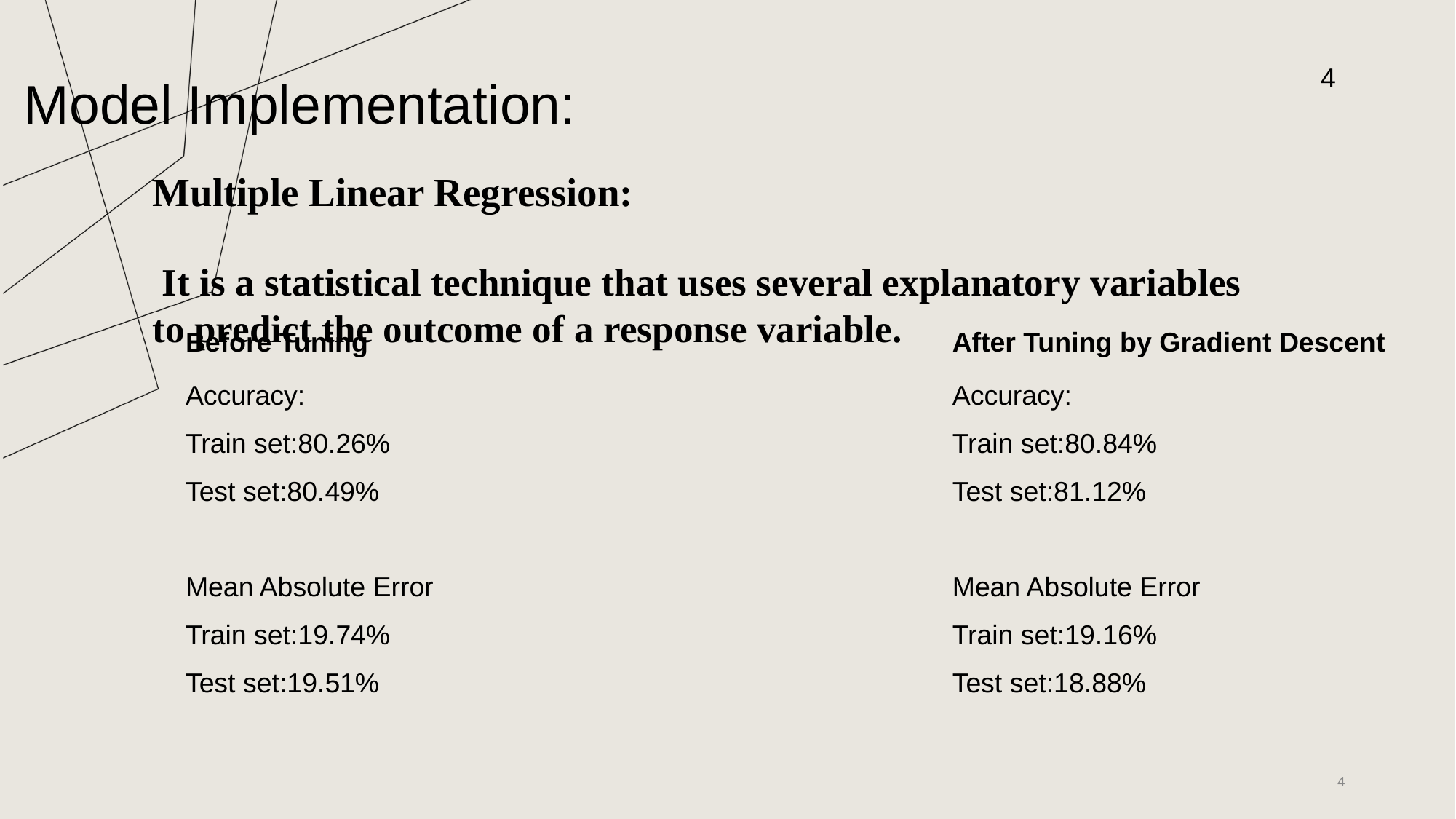

# Model Implementation:
4
Multiple Linear Regression:

 It is a statistical technique that uses several explanatory variables to predict the outcome of a response variable.

Before Tuning
After Tuning by Gradient Descent
Accuracy:
Train set:80.26%
Test set:80.49%

Mean Absolute Error
Train set:19.74%
Test set:19.51%
Accuracy:
Train set:80.84%
Test set:81.12%

Mean Absolute Error
Train set:19.16%
Test set:18.88%

4